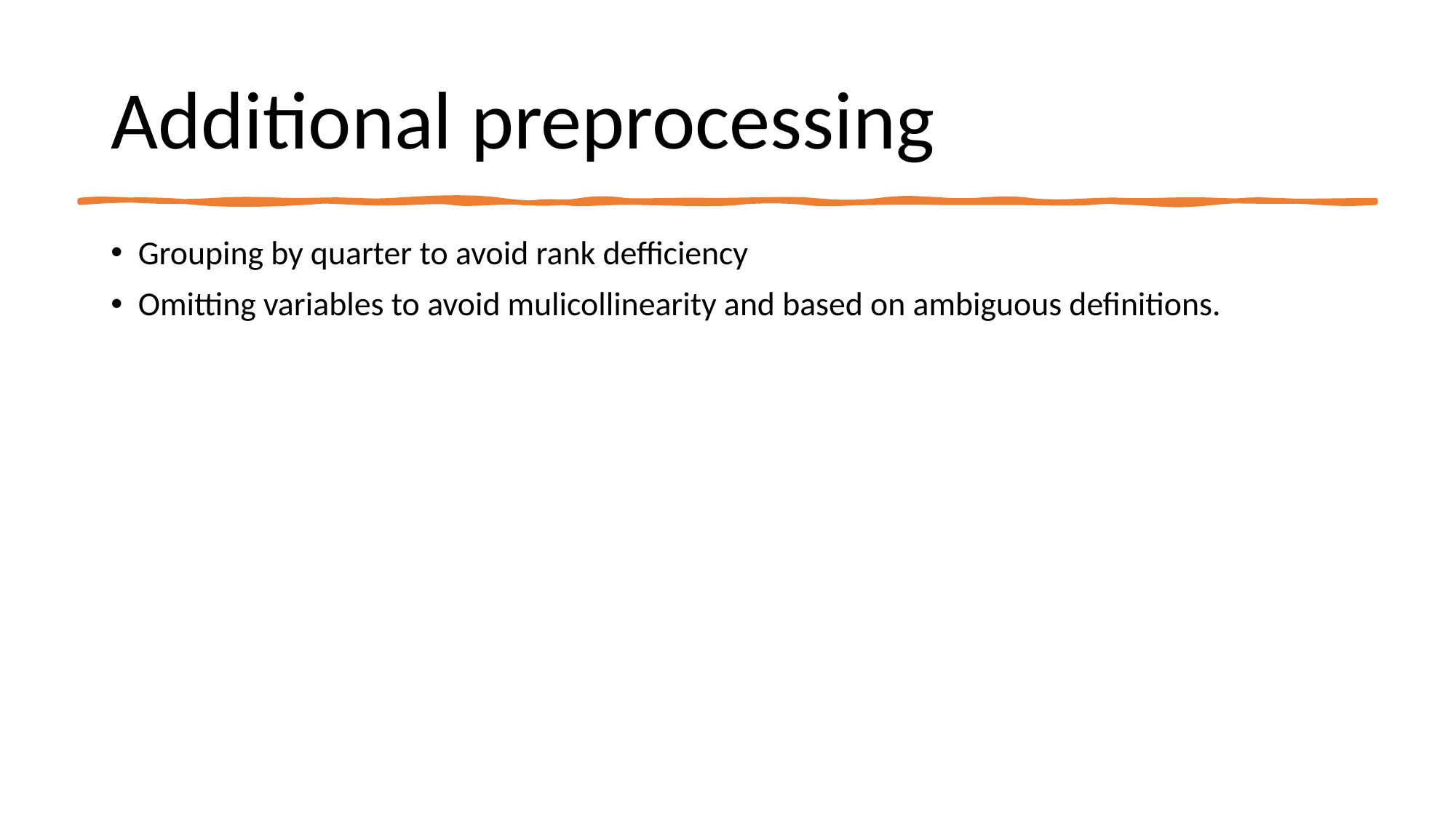

# Additional preprocessing

Grouping by quarter to avoid rank defficiency
Omitting variables to avoid mulicollinearity and based on ambiguous definitions.